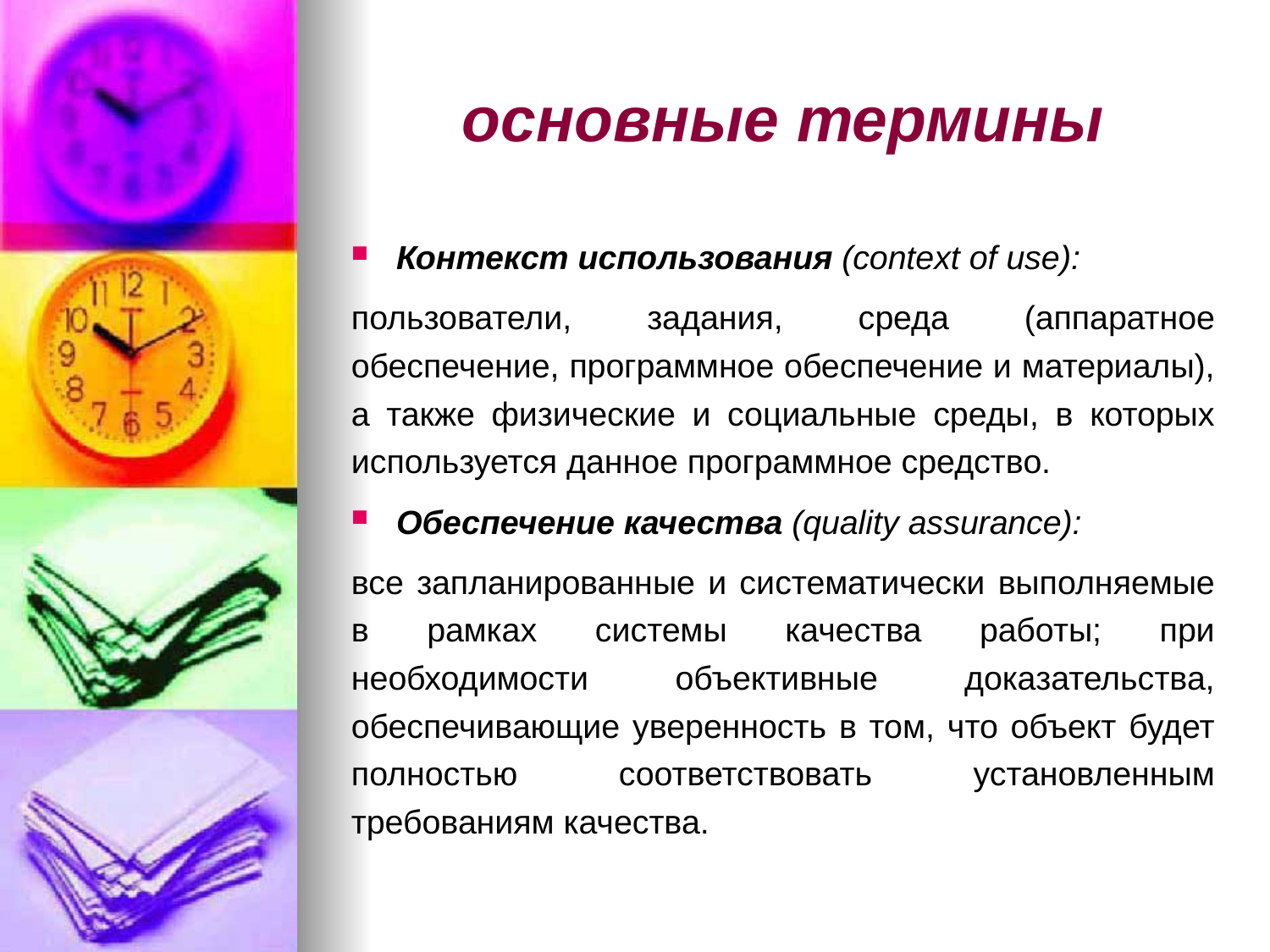

# основные термины
Контекст использования (context of use):
пользователи, задания, среда (аппаратное обеспечение, программное обеспечение и материалы), а также физические и социальные среды, в которых используется данное программное средство.
Обеспечение качества (quality assurance):
все запланированные и систематически выполняемые в рамках системы качества работы; при необходимости объективные доказательства, обеспечивающие уверенность в том, что объект будет полностью соответствовать установленным требованиям качества.